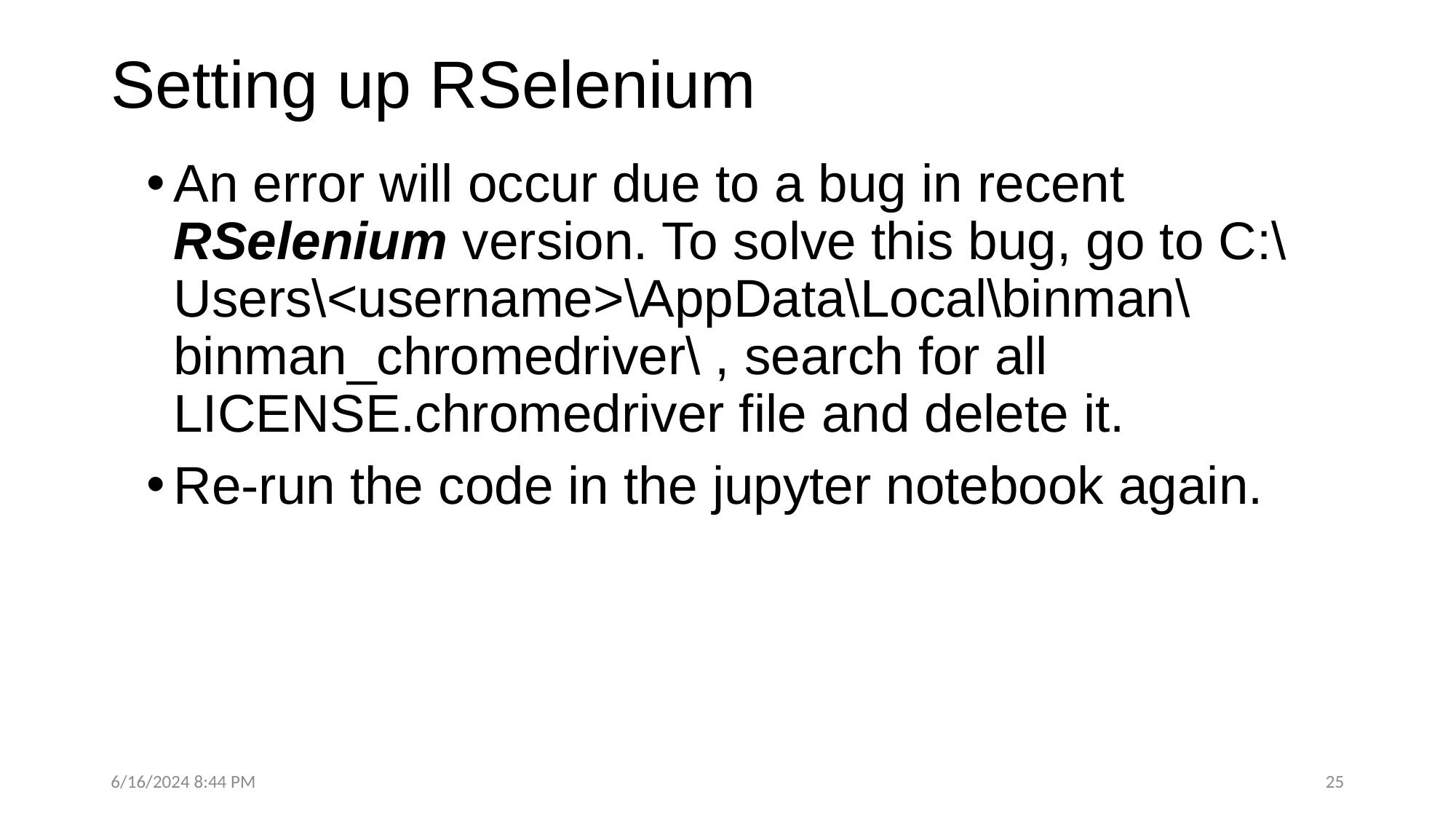

# Setting up RSelenium

An error will occur due to a bug in recent RSelenium version. To solve this bug, go to C:\Users\<username>\AppData\Local\binman\binman_chromedriver\ , search for all LICENSE.chromedriver file and delete it.
Re-run the code in the jupyter notebook again.
6/16/2024 8:44 PM
25